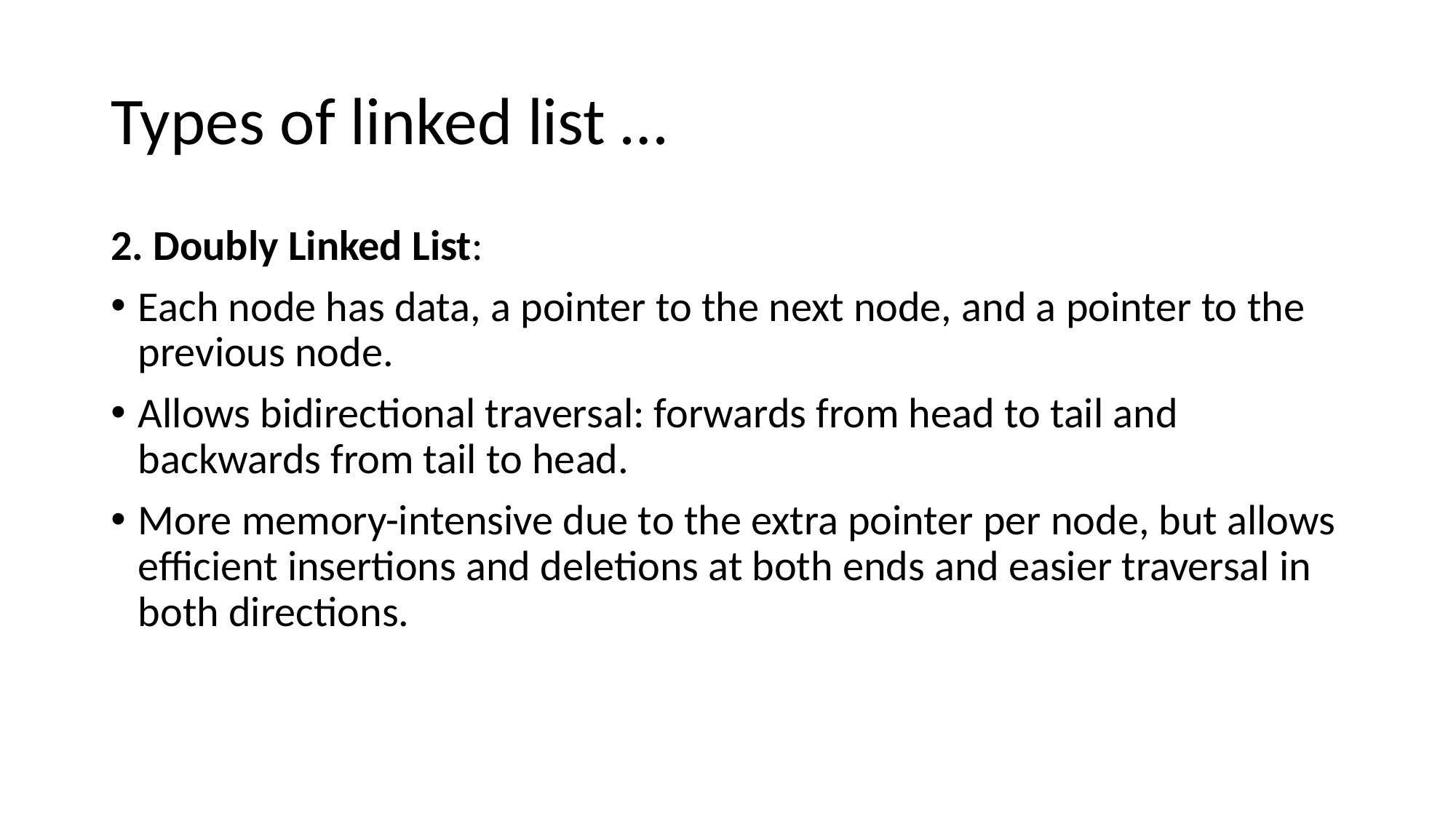

# Types of linked list …
2. Doubly Linked List:
Each node has data, a pointer to the next node, and a pointer to the previous node.
Allows bidirectional traversal: forwards from head to tail and backwards from tail to head.
More memory-intensive due to the extra pointer per node, but allows efficient insertions and deletions at both ends and easier traversal in both directions.